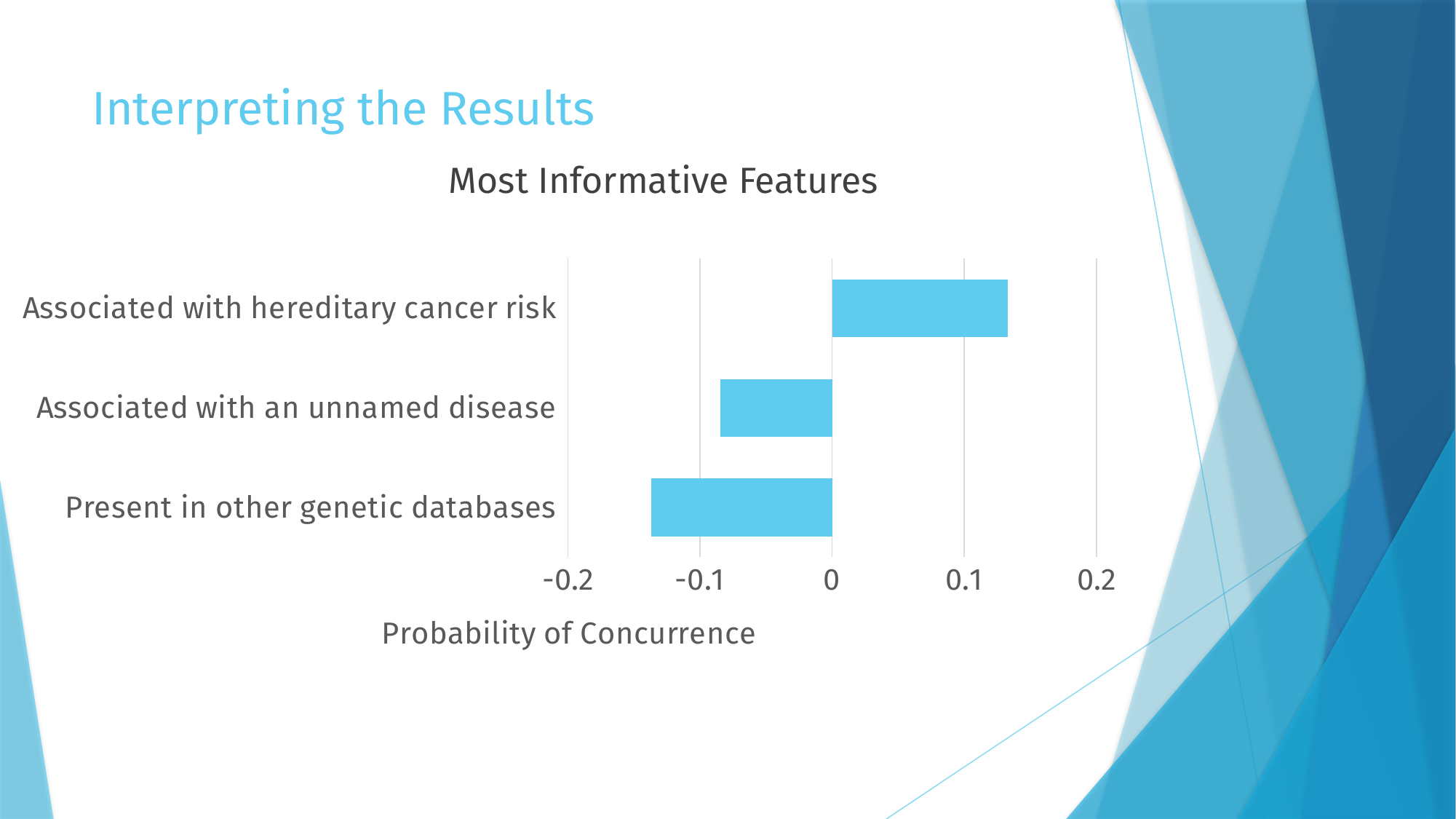

# Interpreting the Results
Most Informative Features

### Chart

| Category | Difference |
|---|---|
| Present in other genetic databases | -0.13686600000000004 |
| Associated with an unnamed disease | -0.08466249999999997 |
| Associated with hereditary cancer risk | 0.132933 |